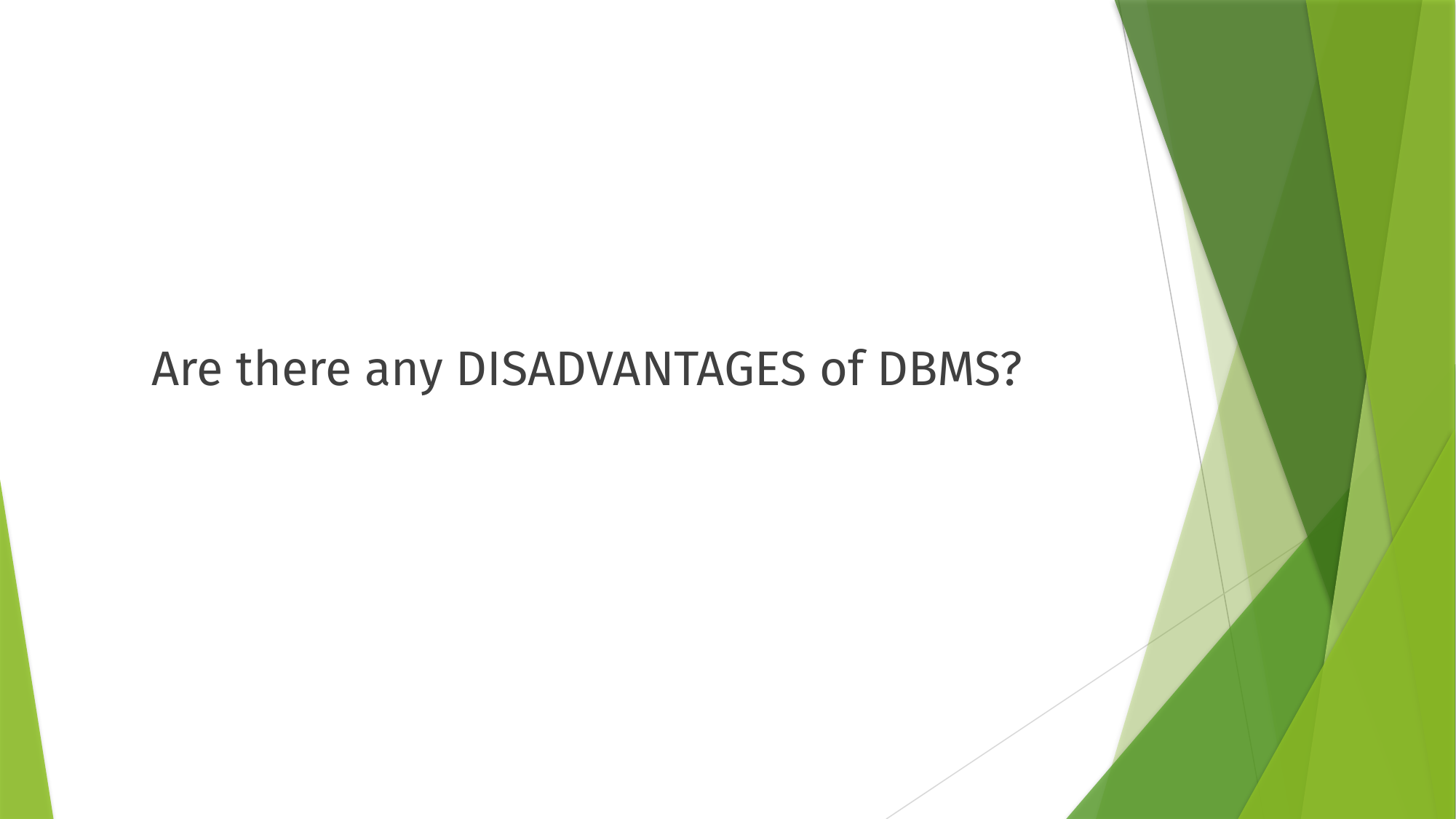

#

Are there any DISADVANTAGES of DBMS?